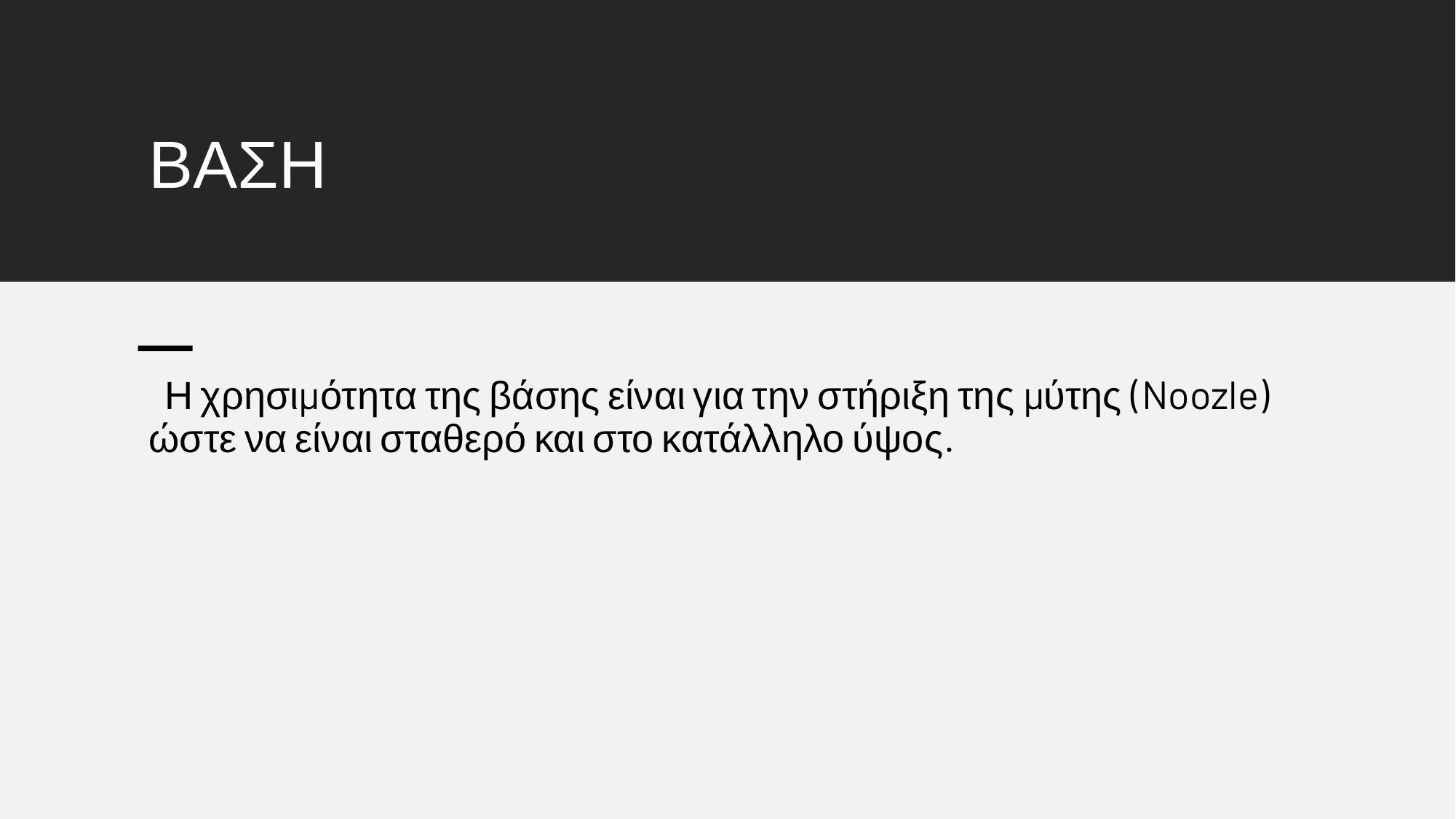

# ΒΑΣΗ

  Η χρησιμότητα της βάσης είναι για την στήριξη της μύτης (Noozle) ώστε να είναι σταθερό και στο κατάλληλο ύψος.